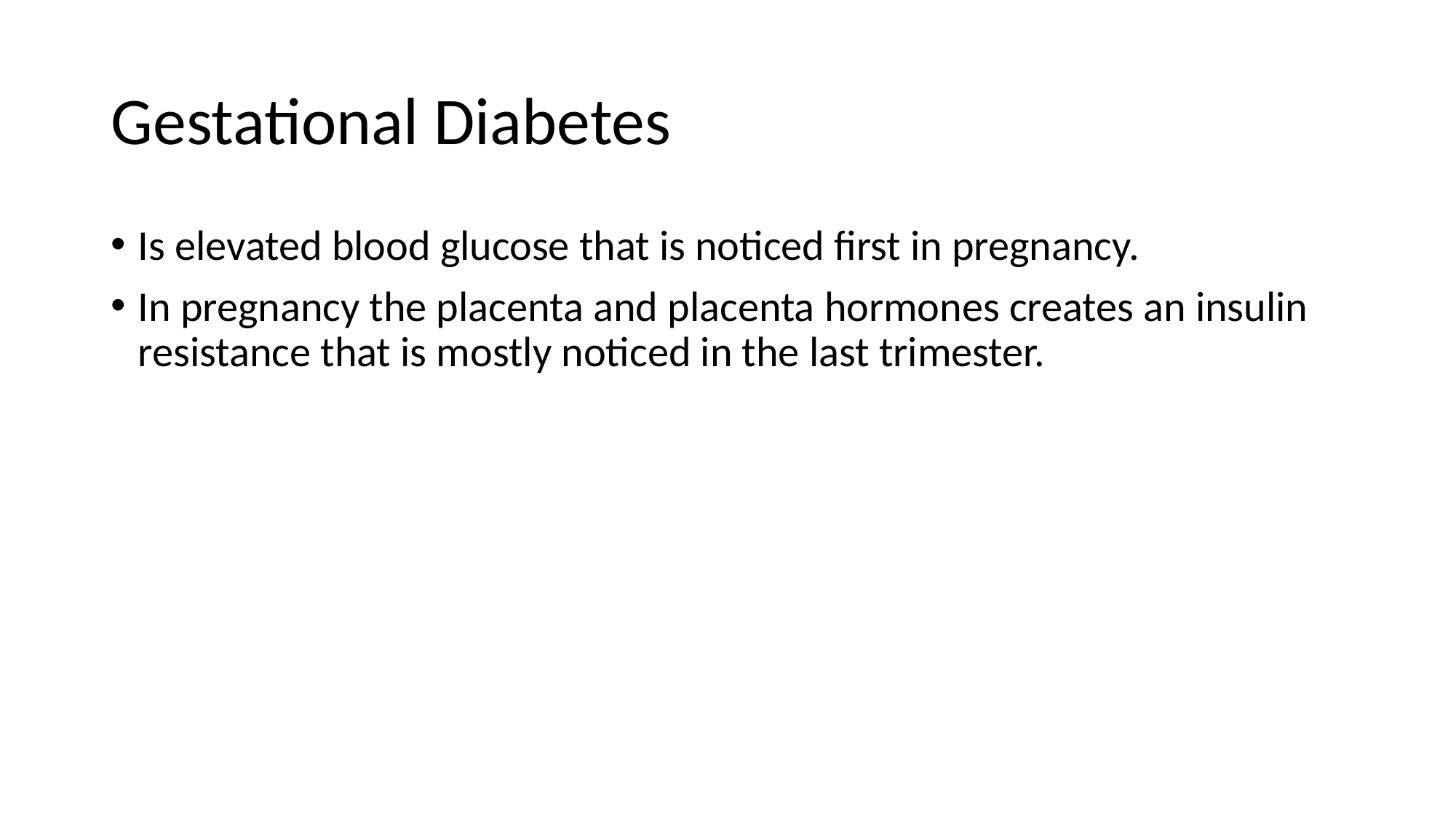

# Gestational Diabetes
Is elevated blood glucose that is noticed first in pregnancy.
In pregnancy the placenta and placenta hormones creates an insulin resistance that is mostly noticed in the last trimester.